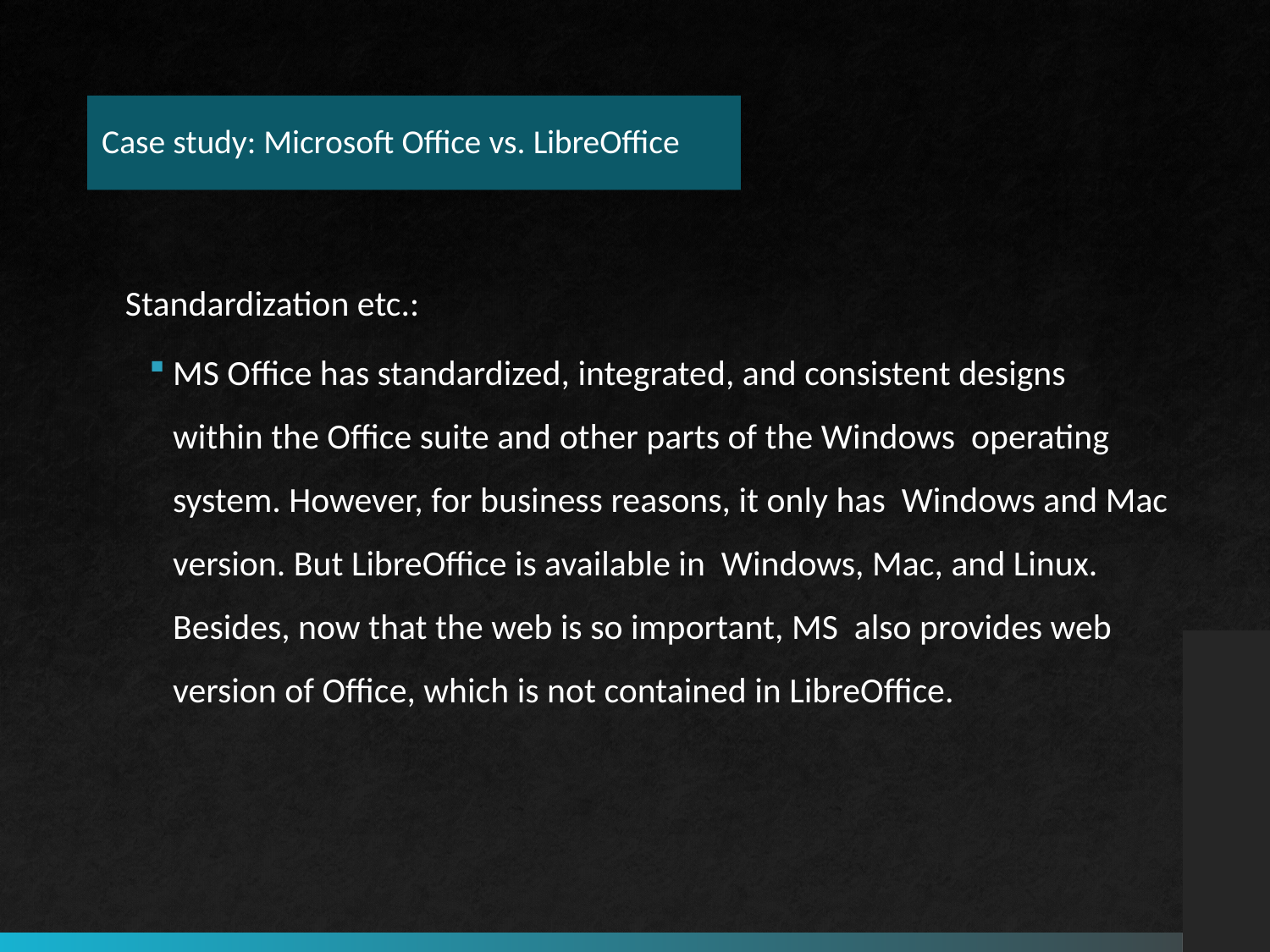

# Case study: Microsoft Office vs. LibreOffice
Standardization etc.:
MS Office has standardized, integrated, and consistent designs  within the Office suite and other parts of the Windows  operating system. However, for business reasons, it only has  Windows and Mac version. But LibreOffice is available in  Windows, Mac, and Linux. Besides, now that the web is so important, MS  also provides web version of Office, which is not contained in LibreOffice.
10